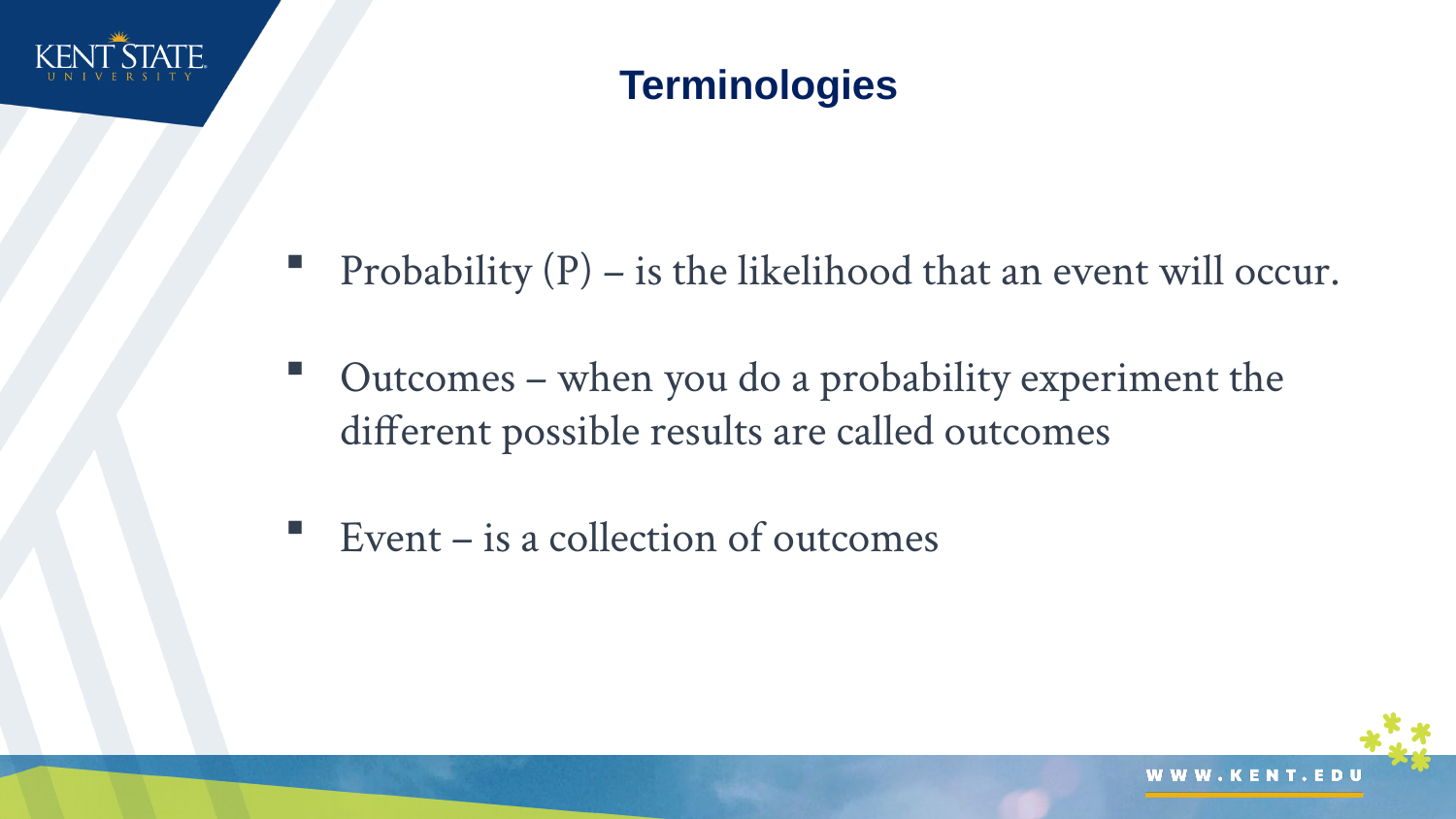

# Terminologies
Probability (P) – is the likelihood that an event will occur.

Outcomes – when you do a probability experiment the different possible results are called outcomes

Event – is a collection of outcomes